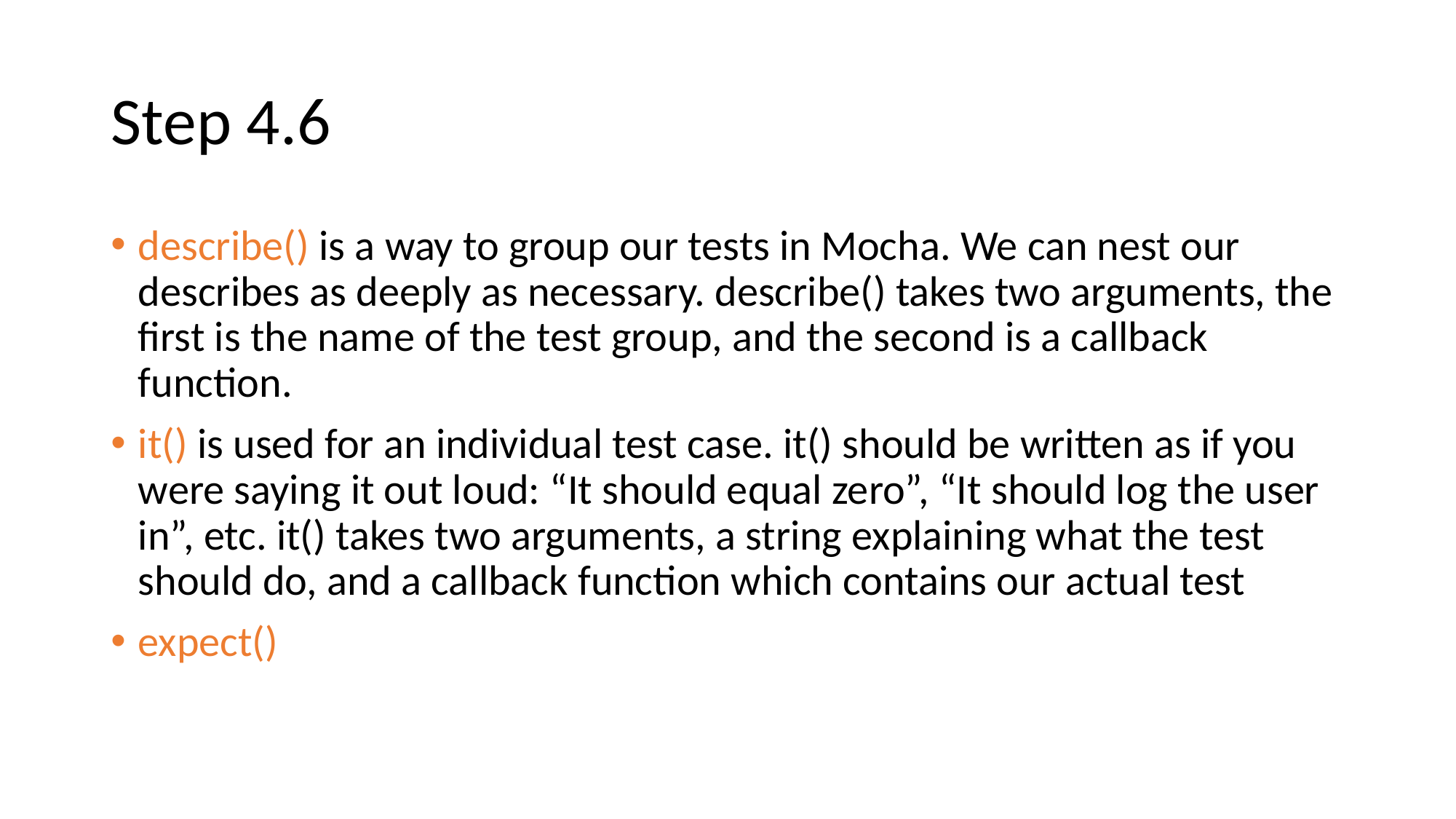

# Step 4.6
describe() is a way to group our tests in Mocha. We can nest our describes as deeply as necessary. describe() takes two arguments, the first is the name of the test group, and the second is a callback function.
it() is used for an individual test case. it() should be written as if you were saying it out loud: “It should equal zero”, “It should log the user in”, etc. it() takes two arguments, a string explaining what the test should do, and a callback function which contains our actual test
expect()